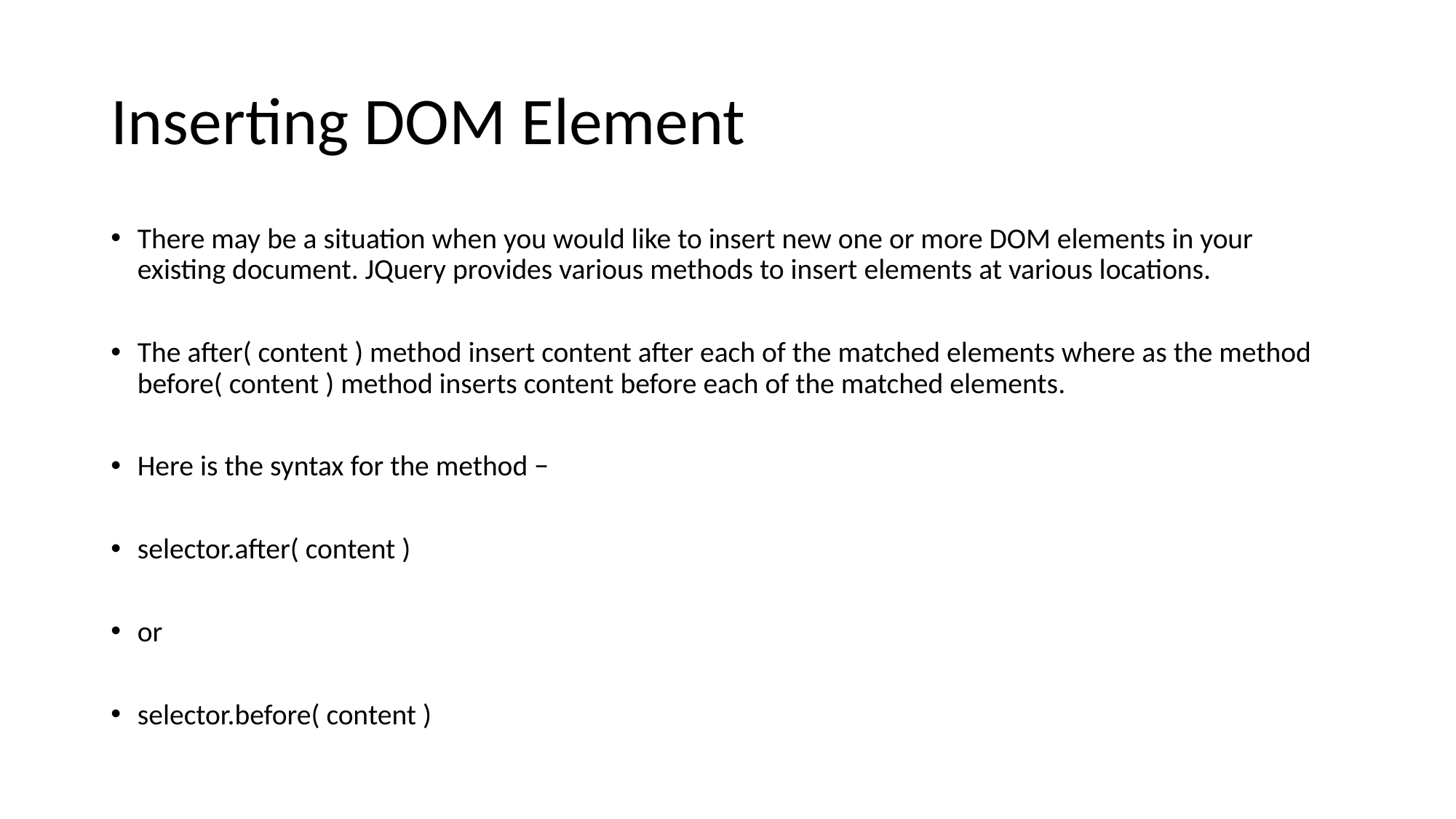

# Inserting DOM Element
There may be a situation when you would like to insert new one or more DOM elements in your existing document. JQuery provides various methods to insert elements at various locations.

The after( content ) method insert content after each of the matched elements where as the method before( content ) method inserts content before each of the matched elements.

Here is the syntax for the method −

selector.after( content )

or

selector.before( content )